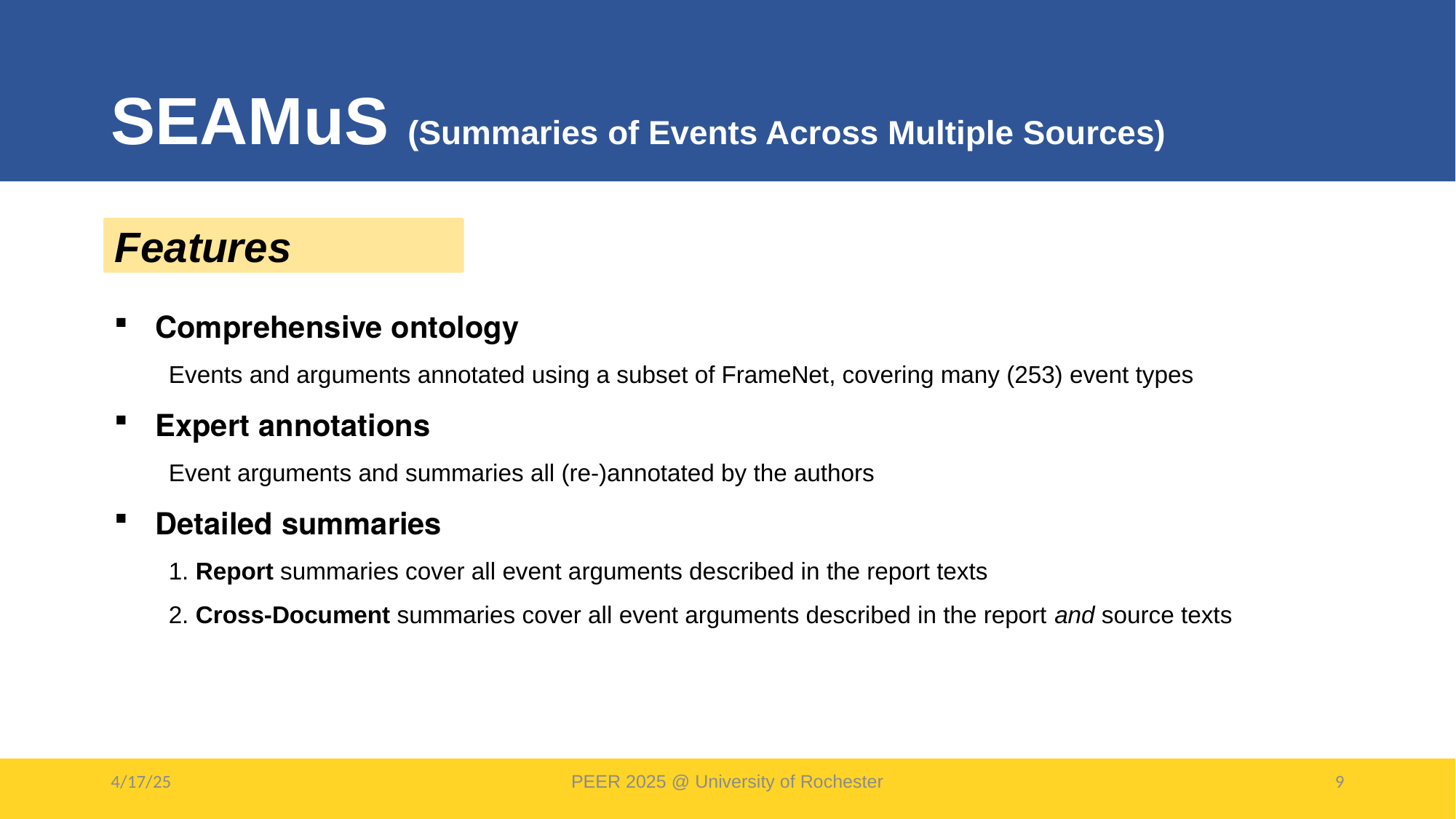

# SEAMuS (Summaries of Events Across Multiple Sources)
Features
Comprehensive ontology
Events and arguments annotated using a subset of FrameNet, covering many (253) event types
Expert annotations
Event arguments and summaries all (re-)annotated by the authors
Detailed summaries
1. Report summaries cover all event arguments described in the report texts
2. Cross-Document summaries cover all event arguments described in the report and source texts
4/17/25
PEER 2025 @ University of Rochester
9